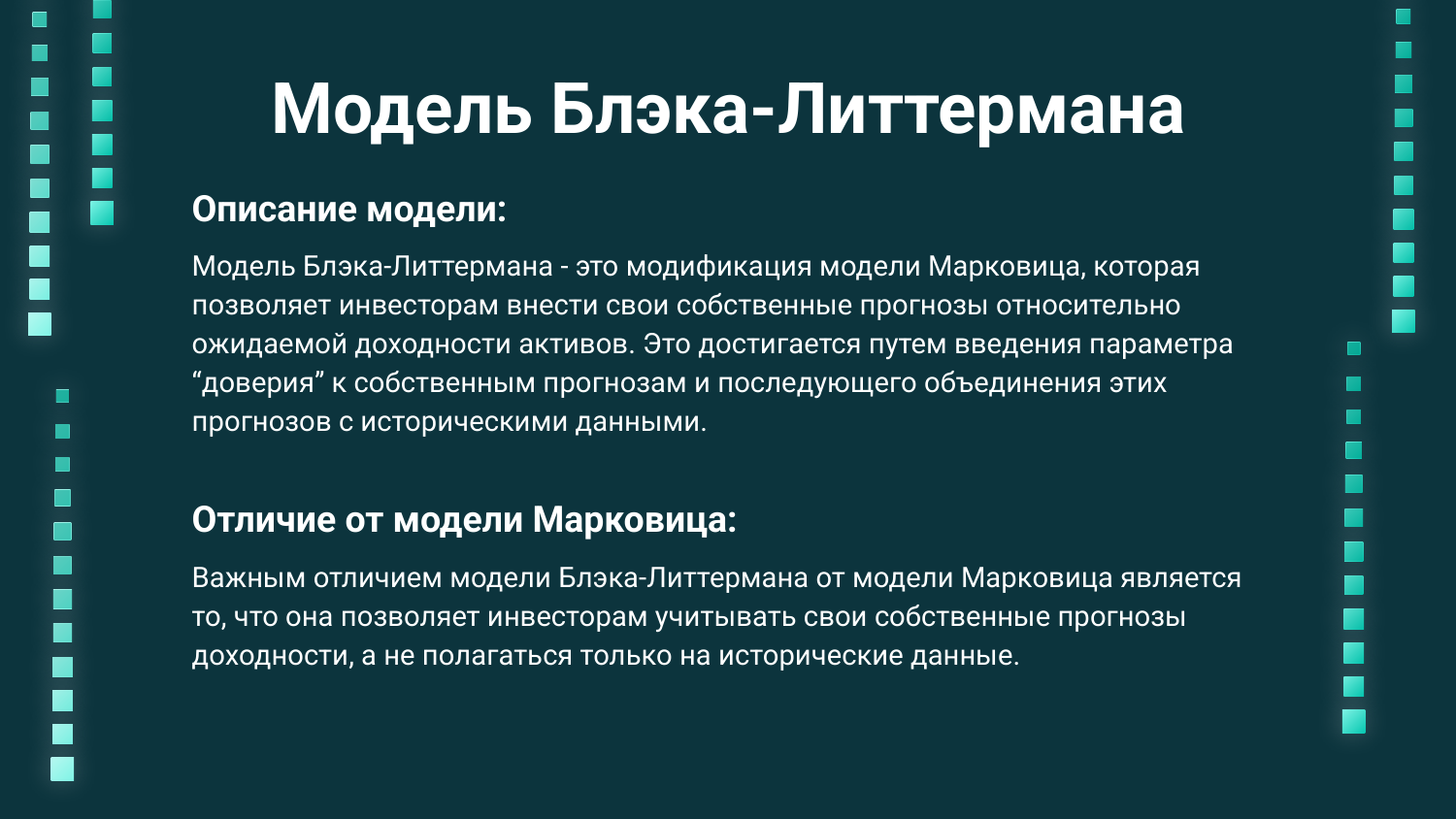

# Модель Блэка-Литтермана
Описание модели:
Модель Блэка-Литтермана - это модификация модели Марковица, которая позволяет инвесторам внести свои собственные прогнозы относительно ожидаемой доходности активов. Это достигается путем введения параметра “доверия” к собственным прогнозам и последующего объединения этих прогнозов с историческими данными.
Отличие от модели Марковица:
Важным отличием модели Блэка-Литтермана от модели Марковица является то, что она позволяет инвесторам учитывать свои собственные прогнозы доходности, а не полагаться только на исторические данные.